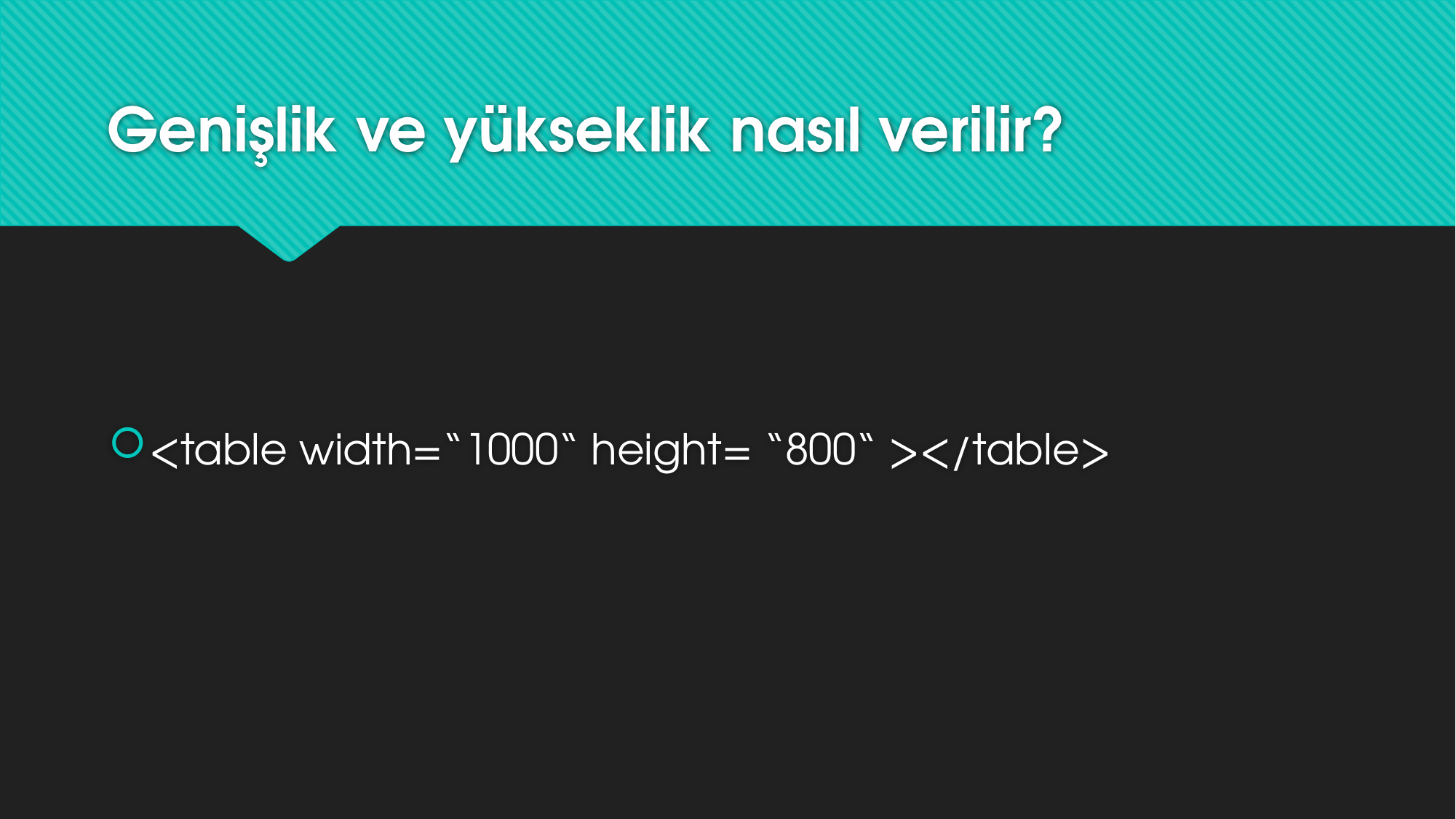

# Genişlik ve yükseklik nasıl verilir?
<table width=“1000“ height= “800“ ></table>